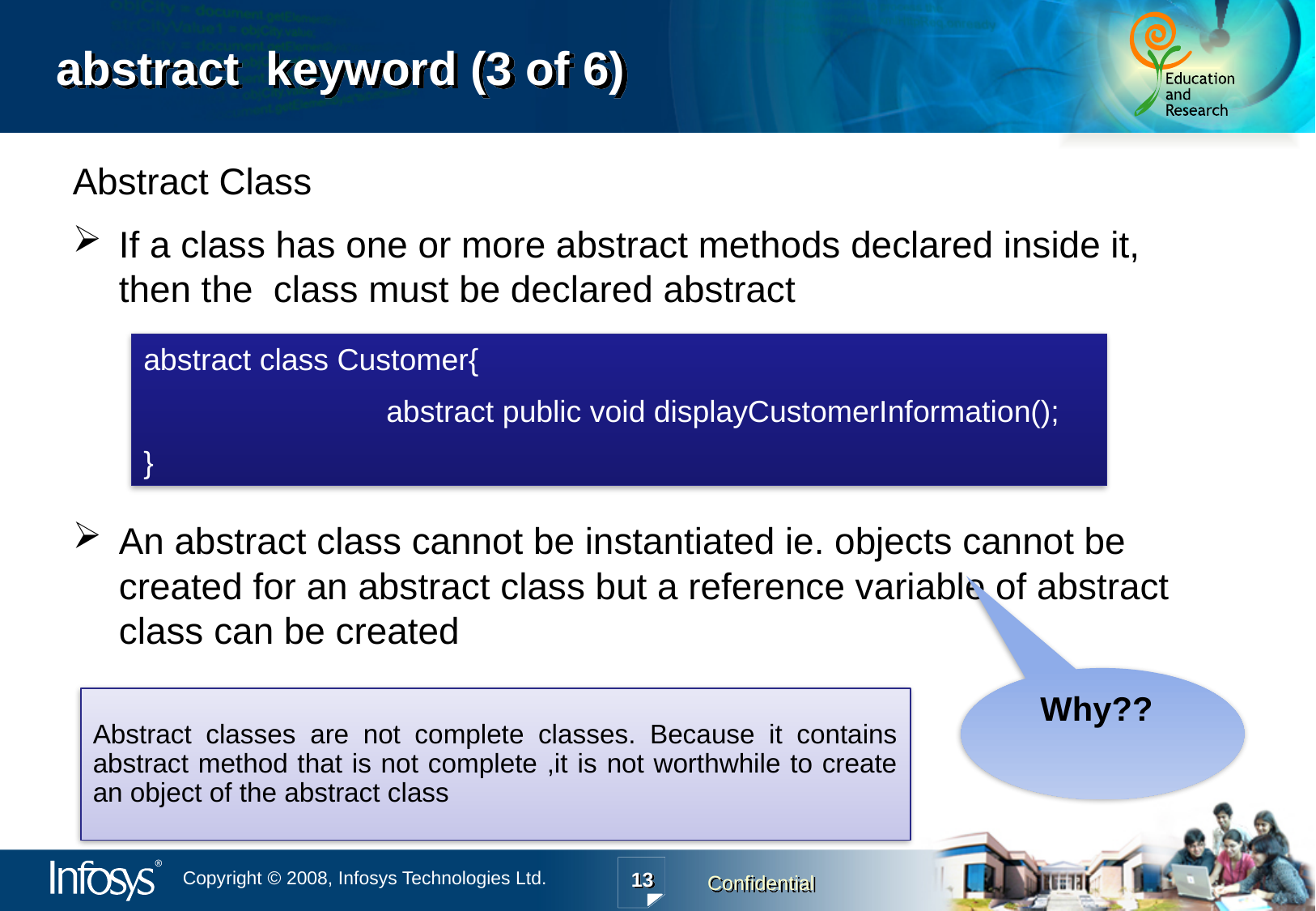

# abstract  keyword (3 of 6)
Abstract Class
If a class has one or more abstract methods declared inside it, then the  class must be declared abstract

An abstract class cannot be instantiated ie. objects cannot be created for an abstract class but a reference variable of abstract class can be created

abstract class Customer{
 		abstract public void displayCustomerInformation();
}
Why??
Abstract classes are not complete classes. Because it contains abstract method that is not complete ,it is not worthwhile to create an object of the abstract class
13